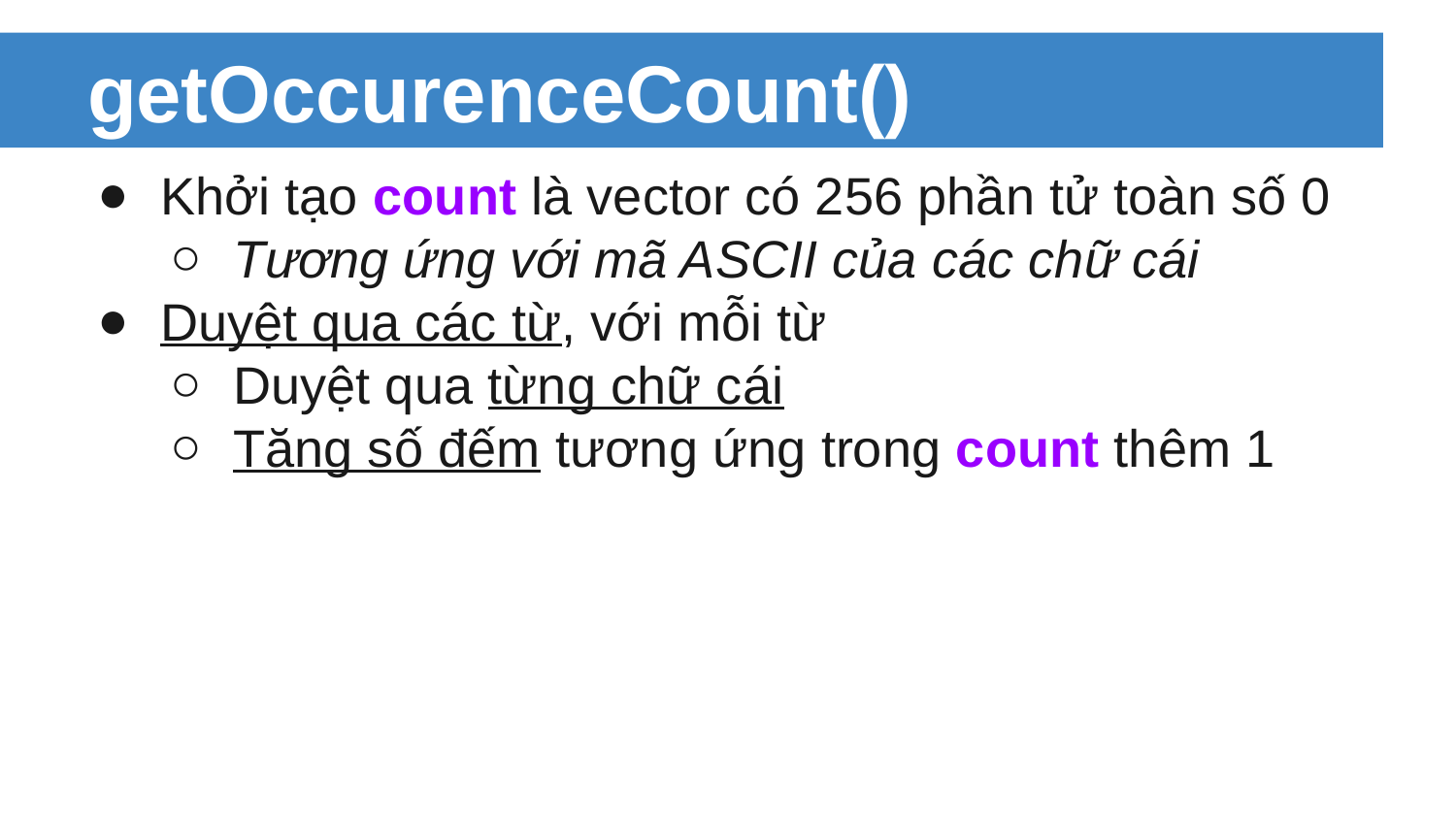

# getOccurenceCount()
Khởi tạo count là vector có 256 phần tử toàn số 0
Tương ứng với mã ASCII của các chữ cái
Duyệt qua các từ, với mỗi từ
Duyệt qua từng chữ cái
Tăng số đếm tương ứng trong count thêm 1